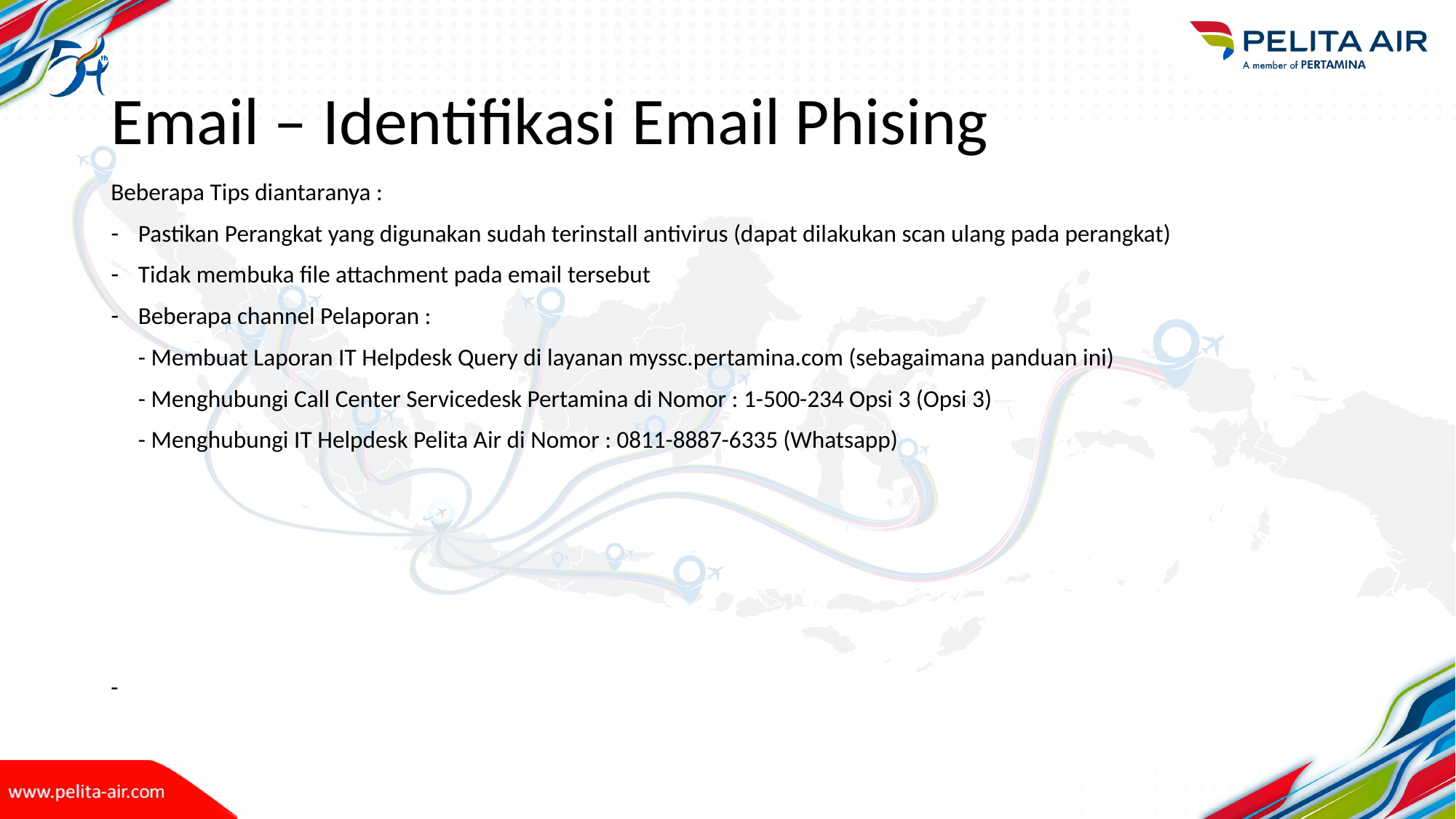

# Email – Identifikasi Email Phising
Beberapa Tips diantaranya :
Pastikan Perangkat yang digunakan sudah terinstall antivirus (dapat dilakukan scan ulang pada perangkat)
Tidak membuka file attachment pada email tersebut
Beberapa channel Pelaporan :
     - Membuat Laporan IT Helpdesk Query di layanan myssc.pertamina.com (sebagaimana panduan ini)
     - Menghubungi Call Center Servicedesk Pertamina di Nomor : 1-500-234 Opsi 3 (Opsi 3)
     - Menghubungi IT Helpdesk Pelita Air di Nomor : 0811-8887-6335 (Whatsapp)

-